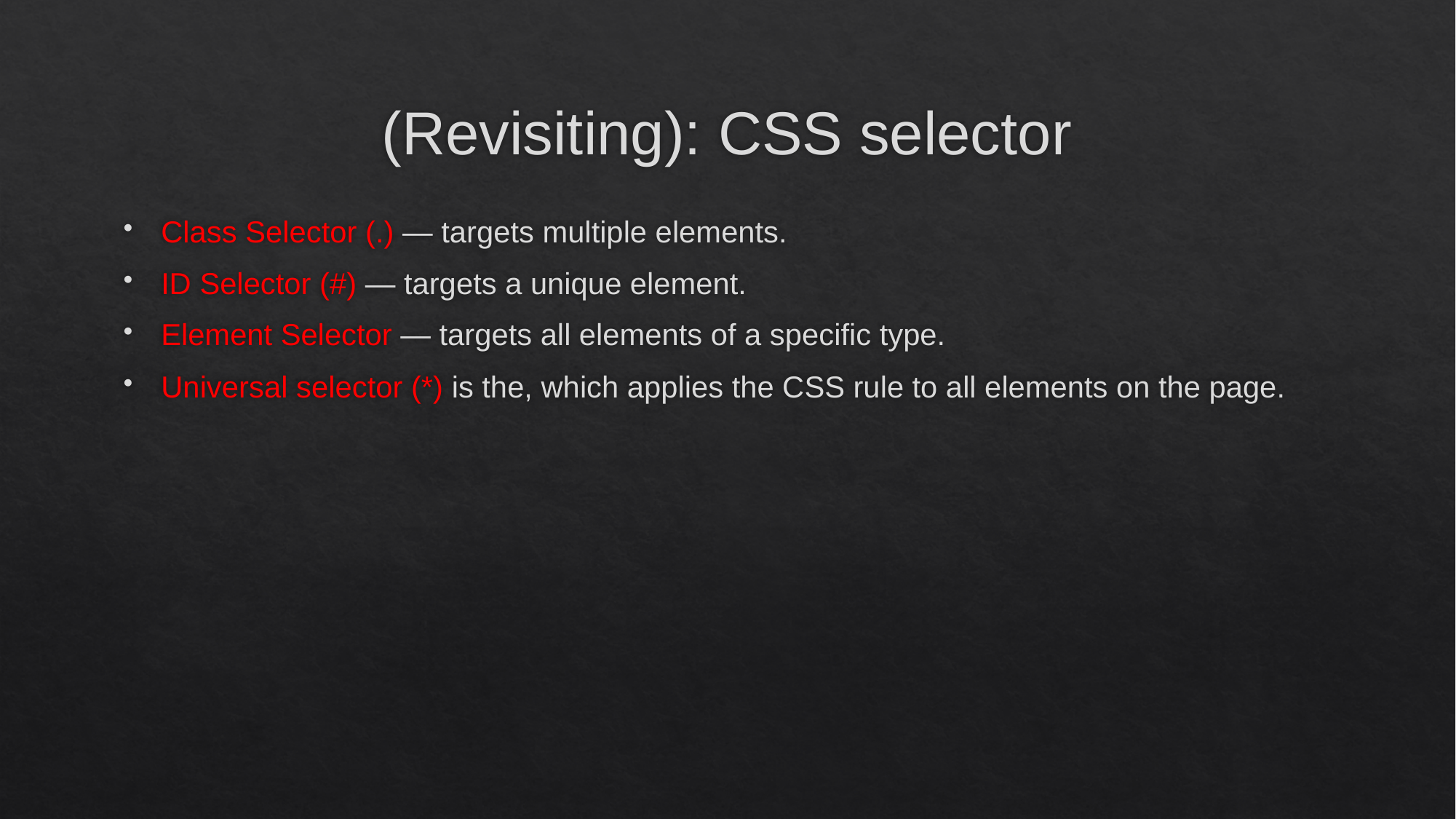

# (Revisiting): CSS selector
Class Selector (.) — targets multiple elements.
ID Selector (#) — targets a unique element.
Element Selector — targets all elements of a specific type.
Universal selector (*) is the, which applies the CSS rule to all elements on the page.